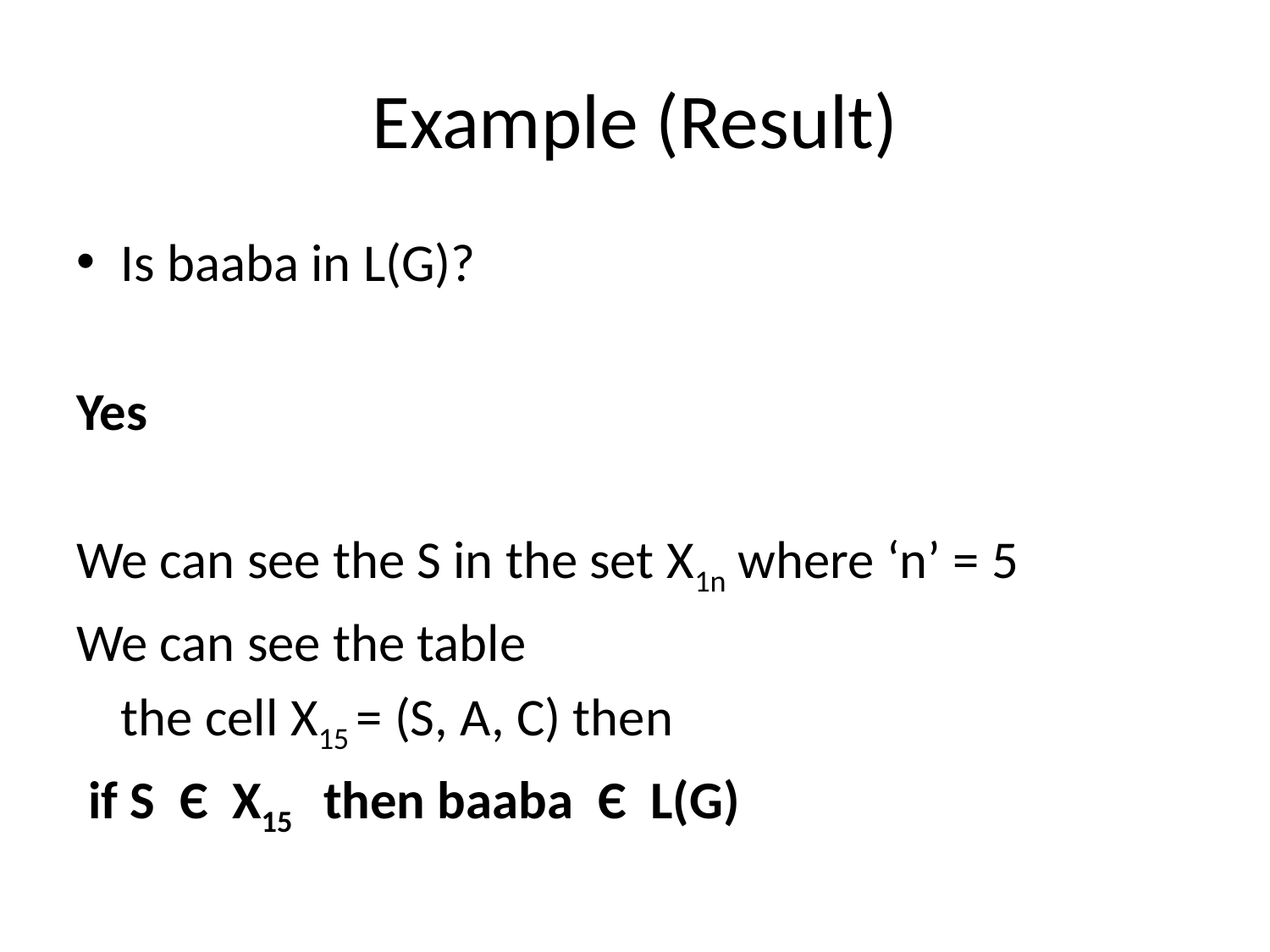

# Example (Result)
Is baaba in L(G)?

Yes

We can see the S in the set X1n where ‘n’ = 5
We can see the table
	the cell X15 = (S, A, C) then
 if S  Є  X15   then baaba  Є  L(G)